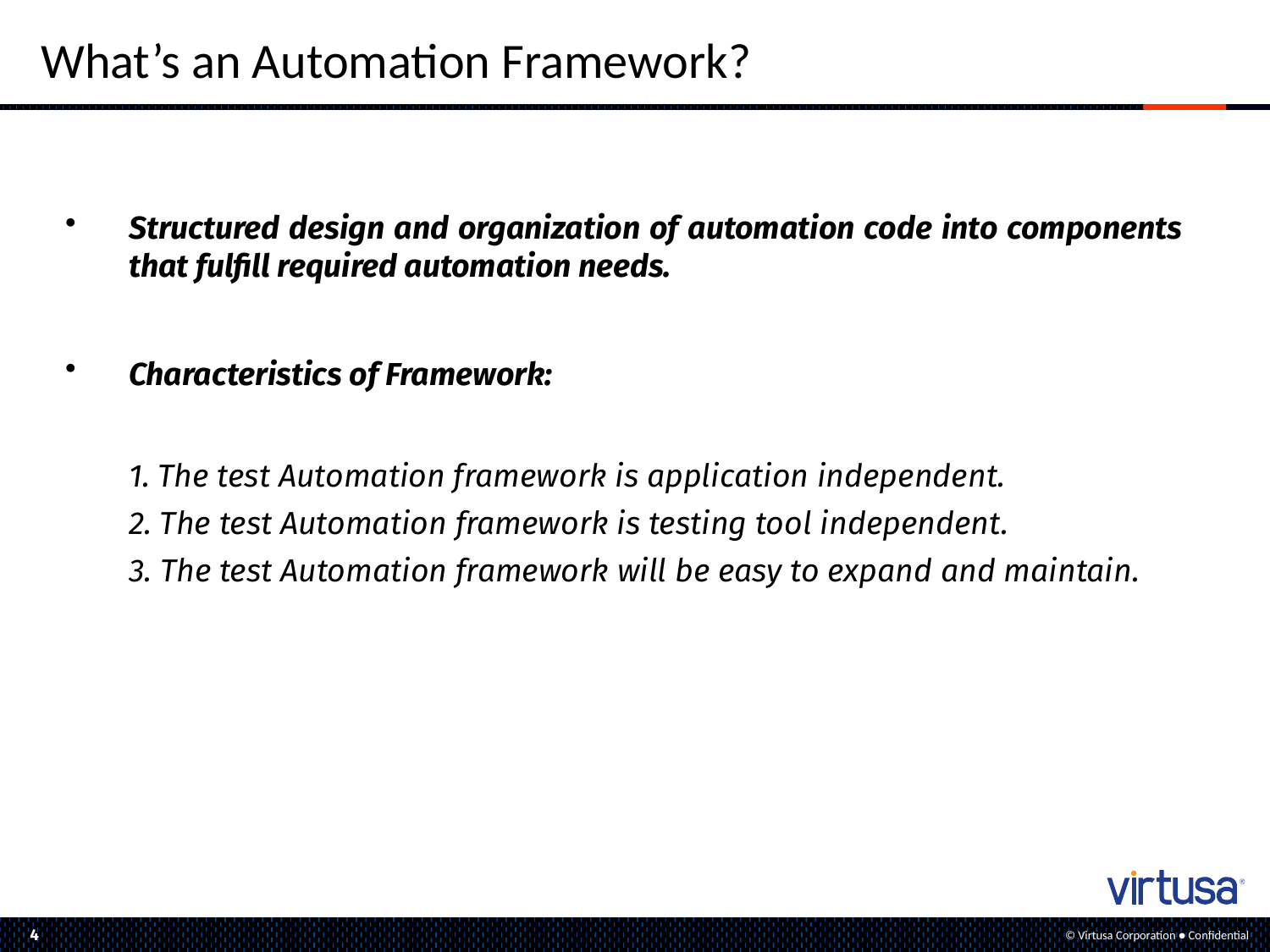

# What’s an Automation Framework?
Structured design and organization of automation code into components that fulfill required automation needs.

Characteristics of Framework:

 	1. The test Automation framework is application independent.
2. The test Automation framework is testing tool independent.
3. The test Automation framework will be easy to expand and maintain.